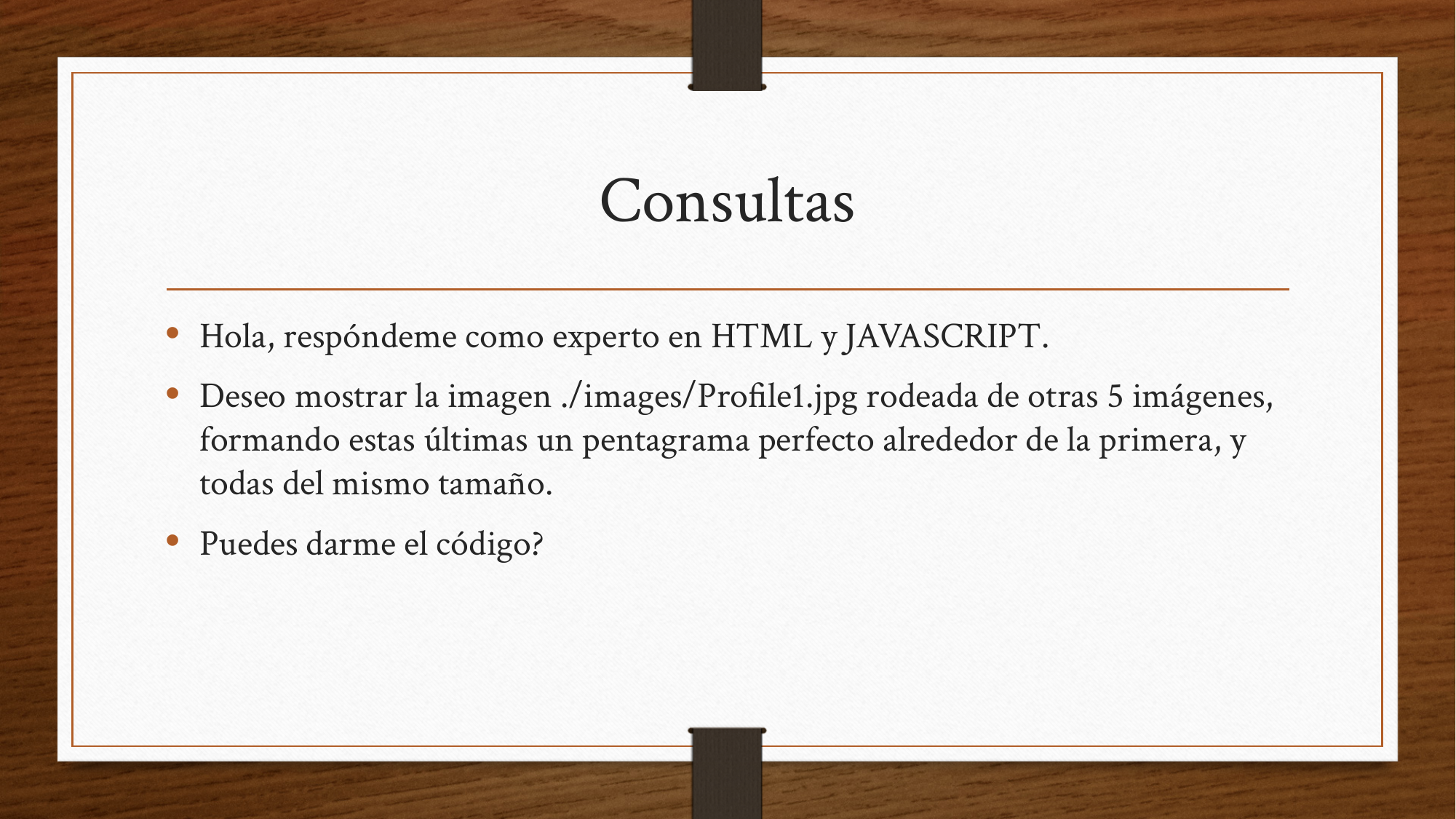

# Consultas
Hola, respóndeme como experto en HTML y JAVASCRIPT.
Deseo mostrar la imagen ./images/Profile1.jpg rodeada de otras 5 imágenes, formando estas últimas un pentagrama perfecto alrededor de la primera, y  todas del mismo tamaño.
Puedes darme el código?